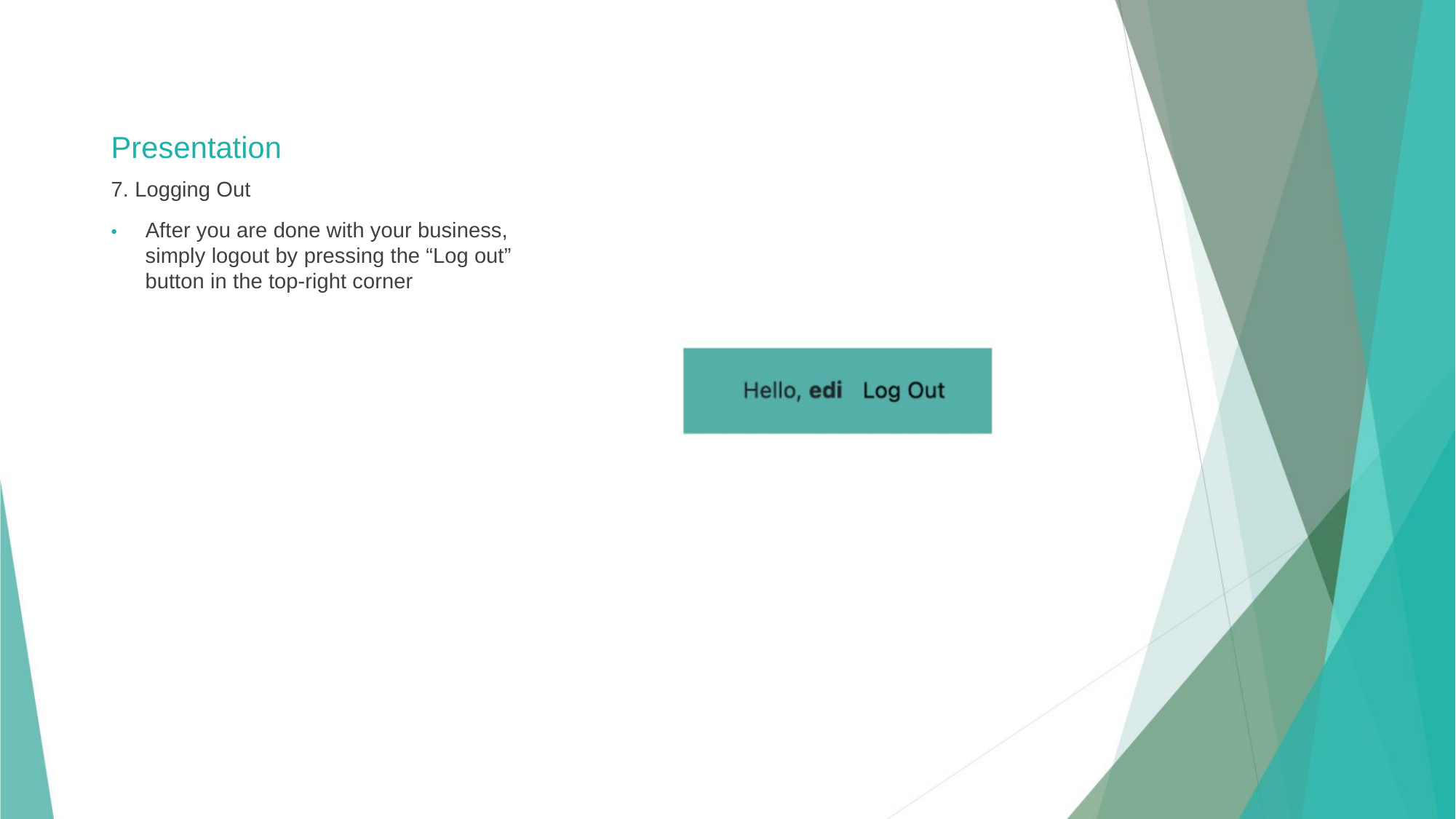

Presentation
7. Logging Out
• After you are done with your business,
simply logout by pressing the “Log out”
button in the top-right corner